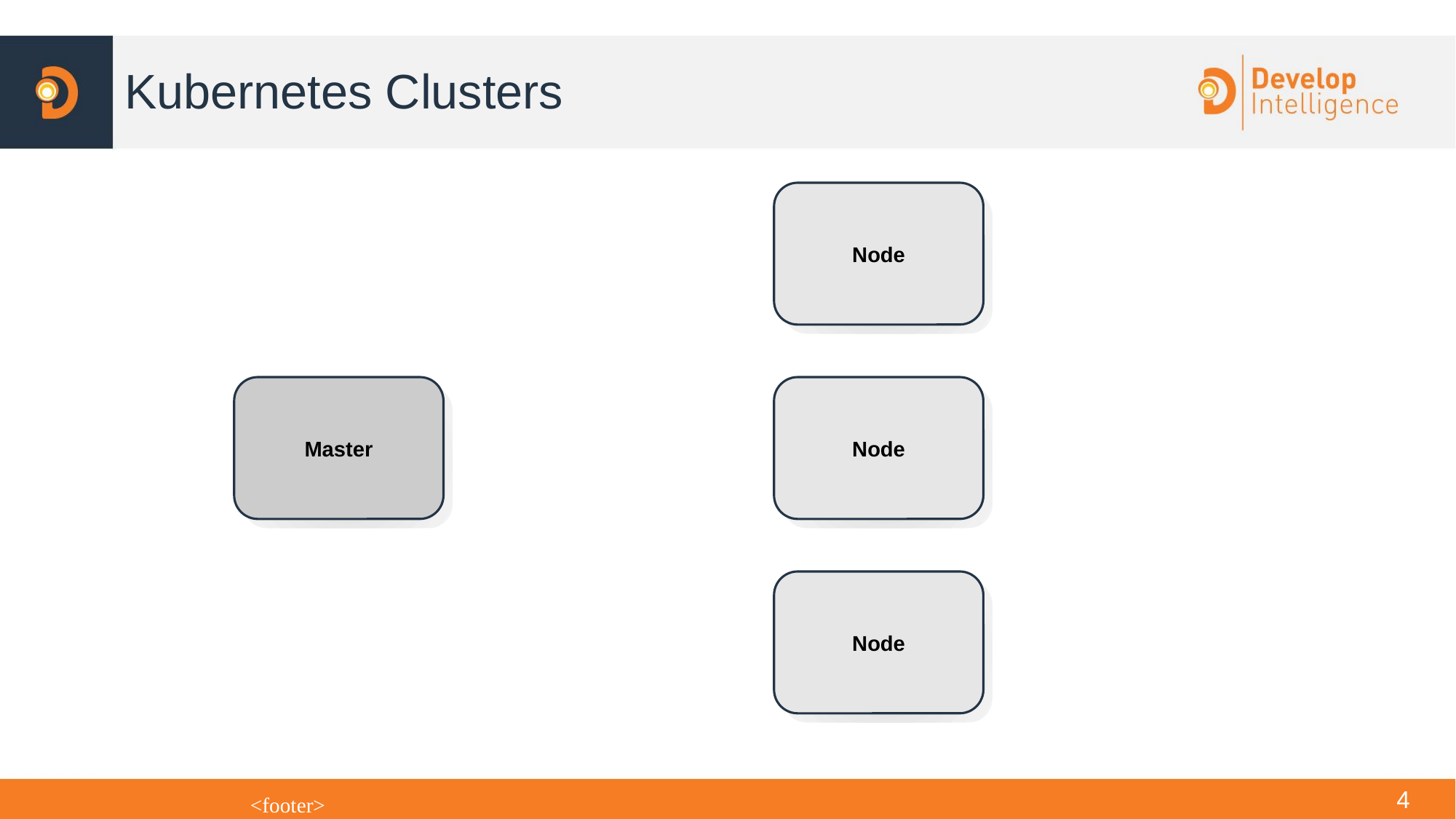

# Kubernetes Clusters
Node

Master

Node

Node

4